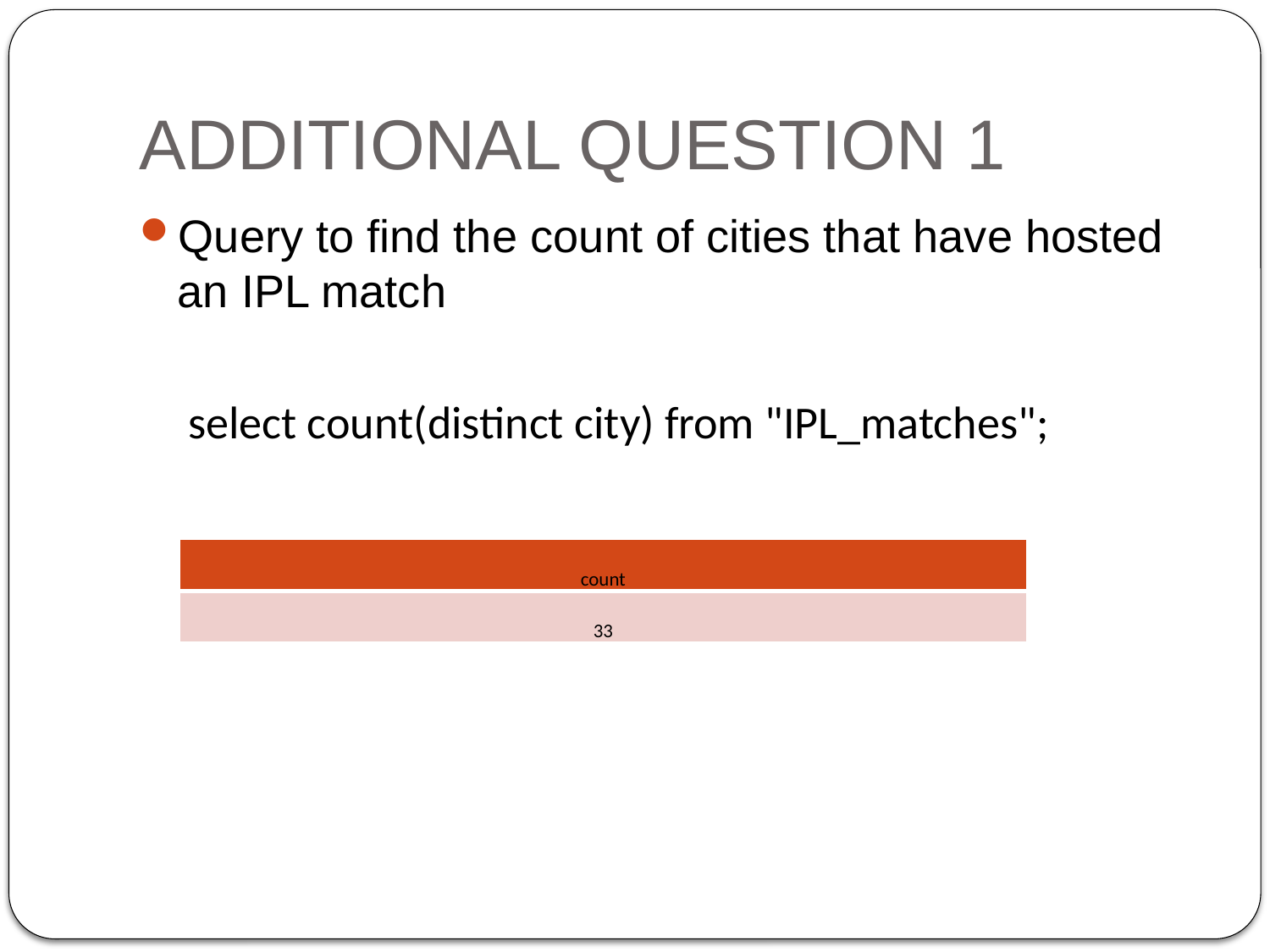

# ADDITIONAL QUESTION 1
Query to find the count of cities that have hosted an IPL match

    select count(distinct city) from "IPL_matches";
| count |
| --- |
| 33 |